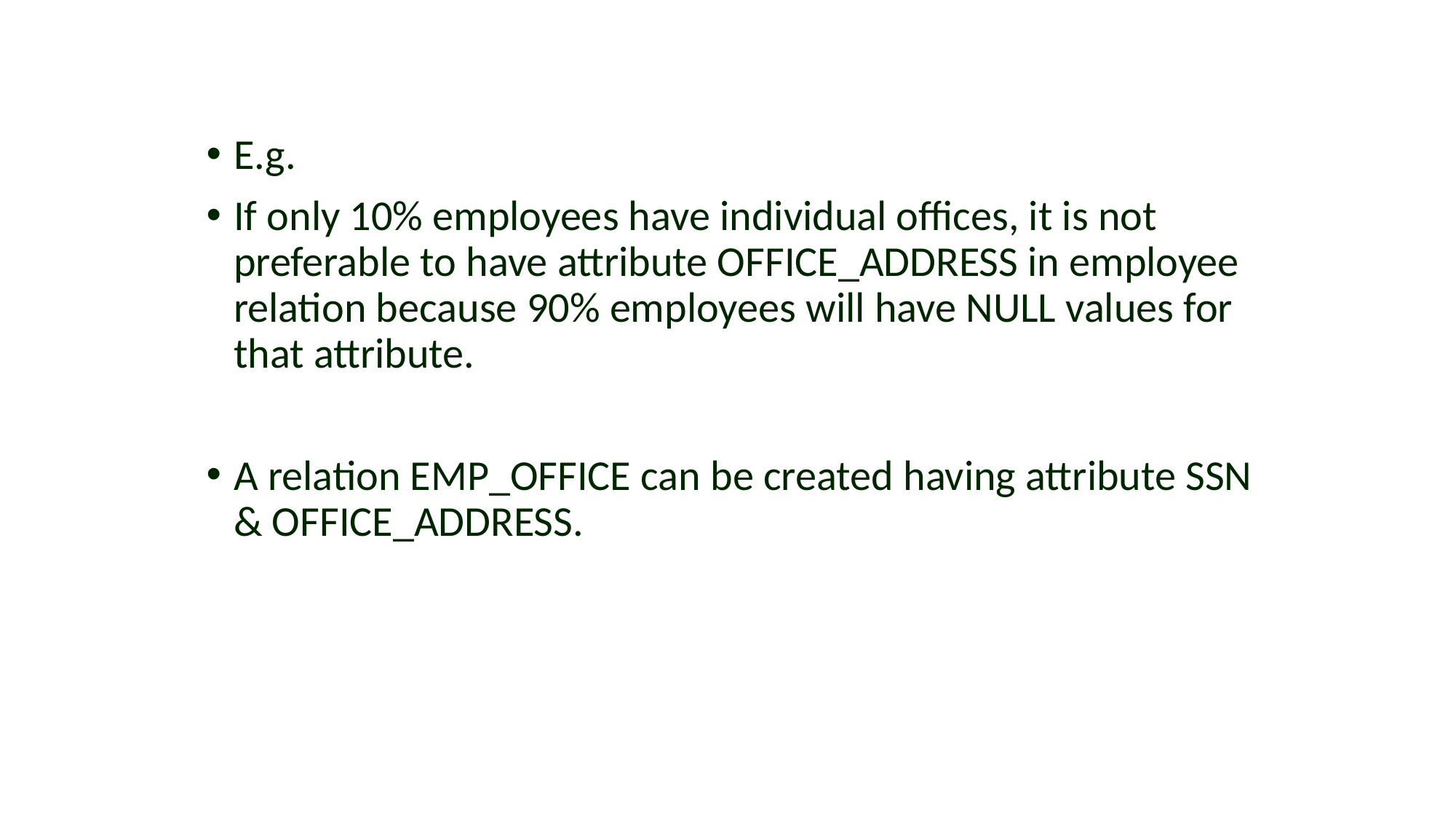

#
E.g.
If only 10% employees have individual offices, it is not preferable to have attribute OFFICE_ADDRESS in employee relation because 90% employees will have NULL values for that attribute.

A relation EMP_OFFICE can be created having attribute SSN & OFFICE_ADDRESS.